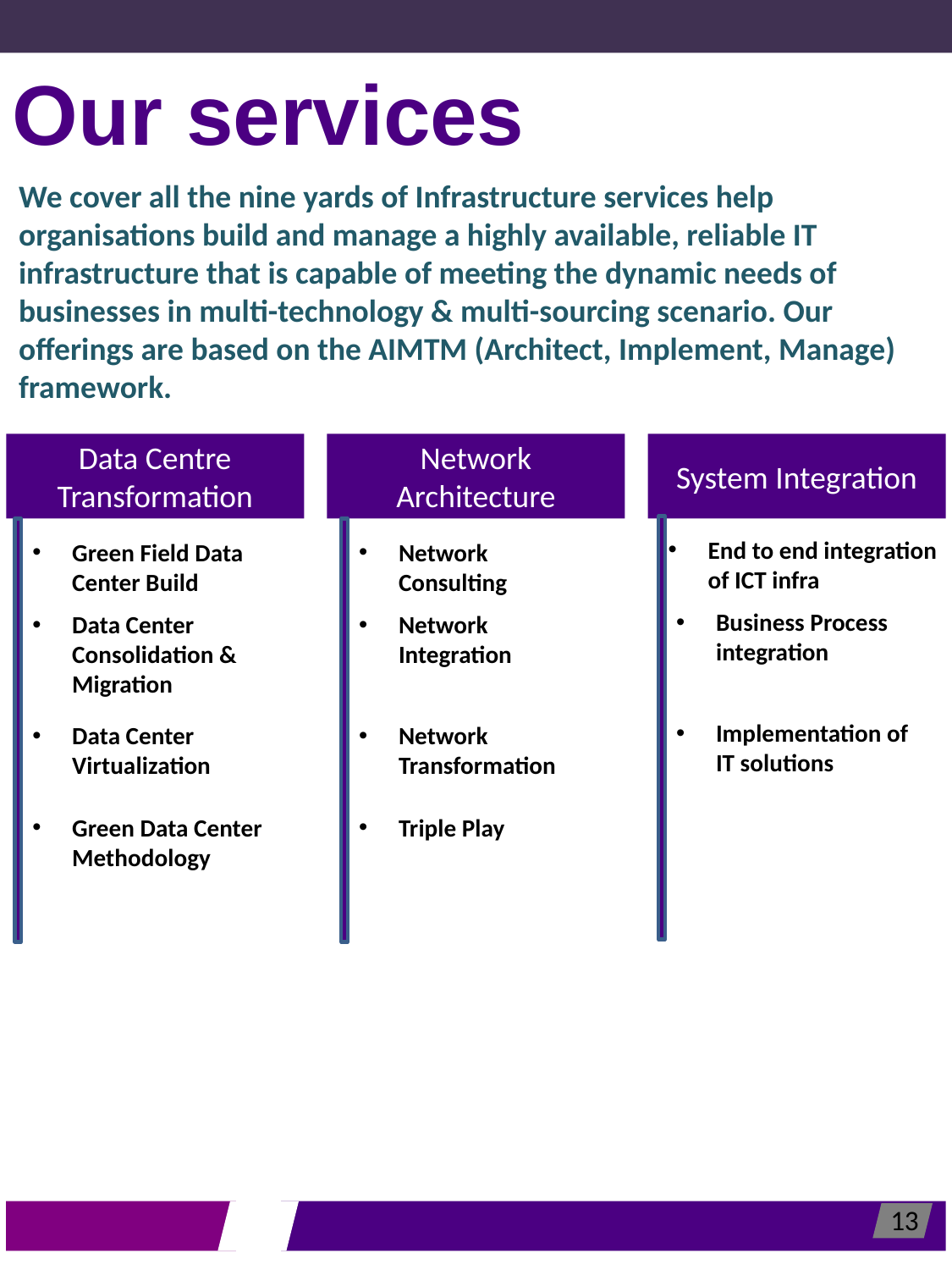

Our services
We cover all the nine yards of Infrastructure services help organisations build and manage a highly available, reliable IT infrastructure that is capable of meeting the dynamic needs of businesses in multi-technology & multi-sourcing scenario. Our offerings are based on the AIMTM (Architect, Implement, Manage) framework.
Data Centre Transformation
Network Architecture
System Integration

End to end integration of ICT infra
Business Process integration
Implementation of IT solutions

Green Field Data Center Build
Data Center Consolidation & Migration
Data Center Virtualization
Green Data Center Methodology

Network Consulting
Network Integration
Network Transformation
Triple Play
13